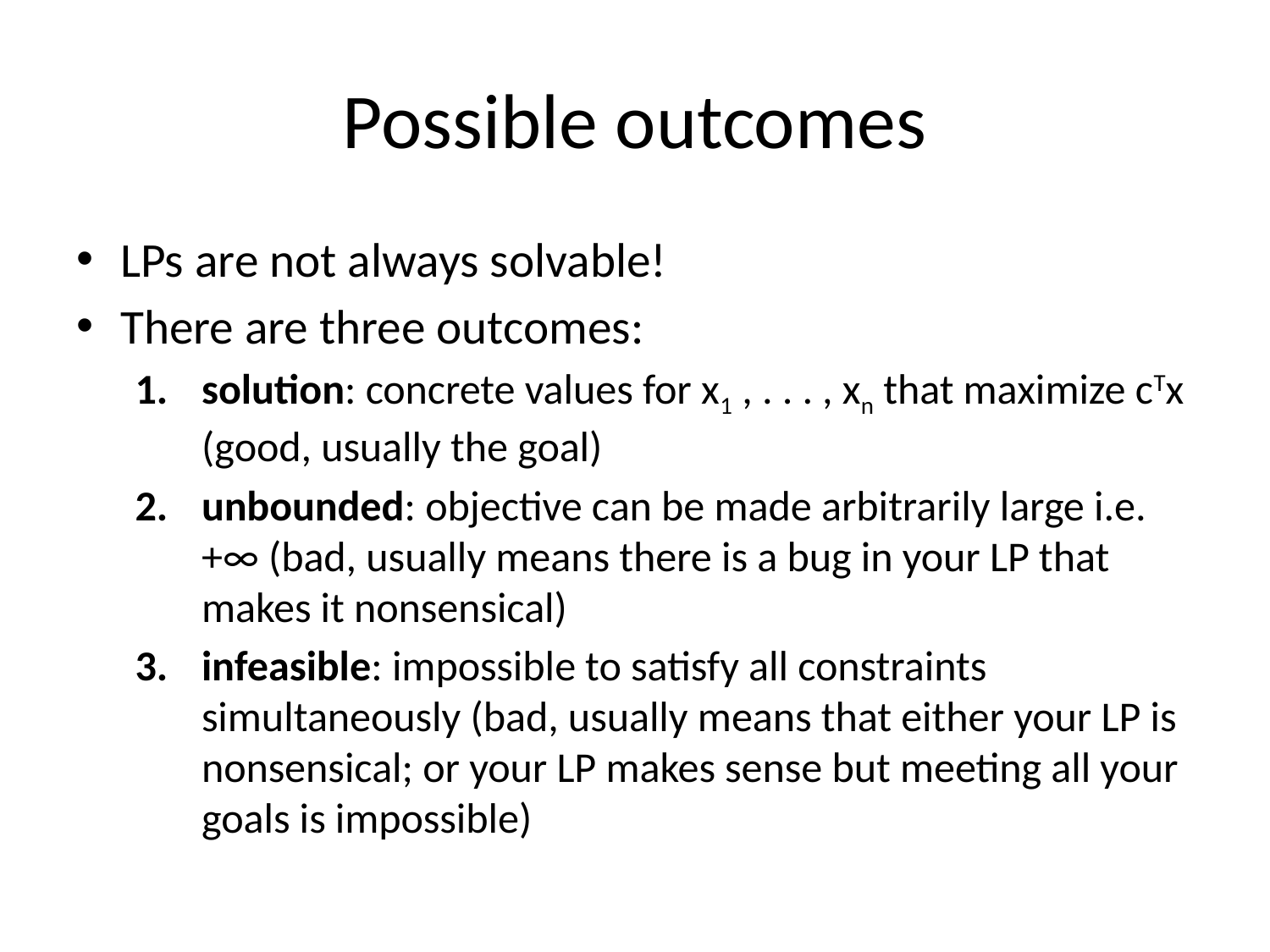

# Possible outcomes
LPs are not always solvable!
There are three outcomes:
solution: concrete values for x1 , . . . , xn that maximize cTx (good, usually the goal)
unbounded: objective can be made arbitrarily large i.e. +∞ (bad, usually means there is a bug in your LP that makes it nonsensical)
infeasible: impossible to satisfy all constraints simultaneously (bad, usually means that either your LP is nonsensical; or your LP makes sense but meeting all your goals is impossible)